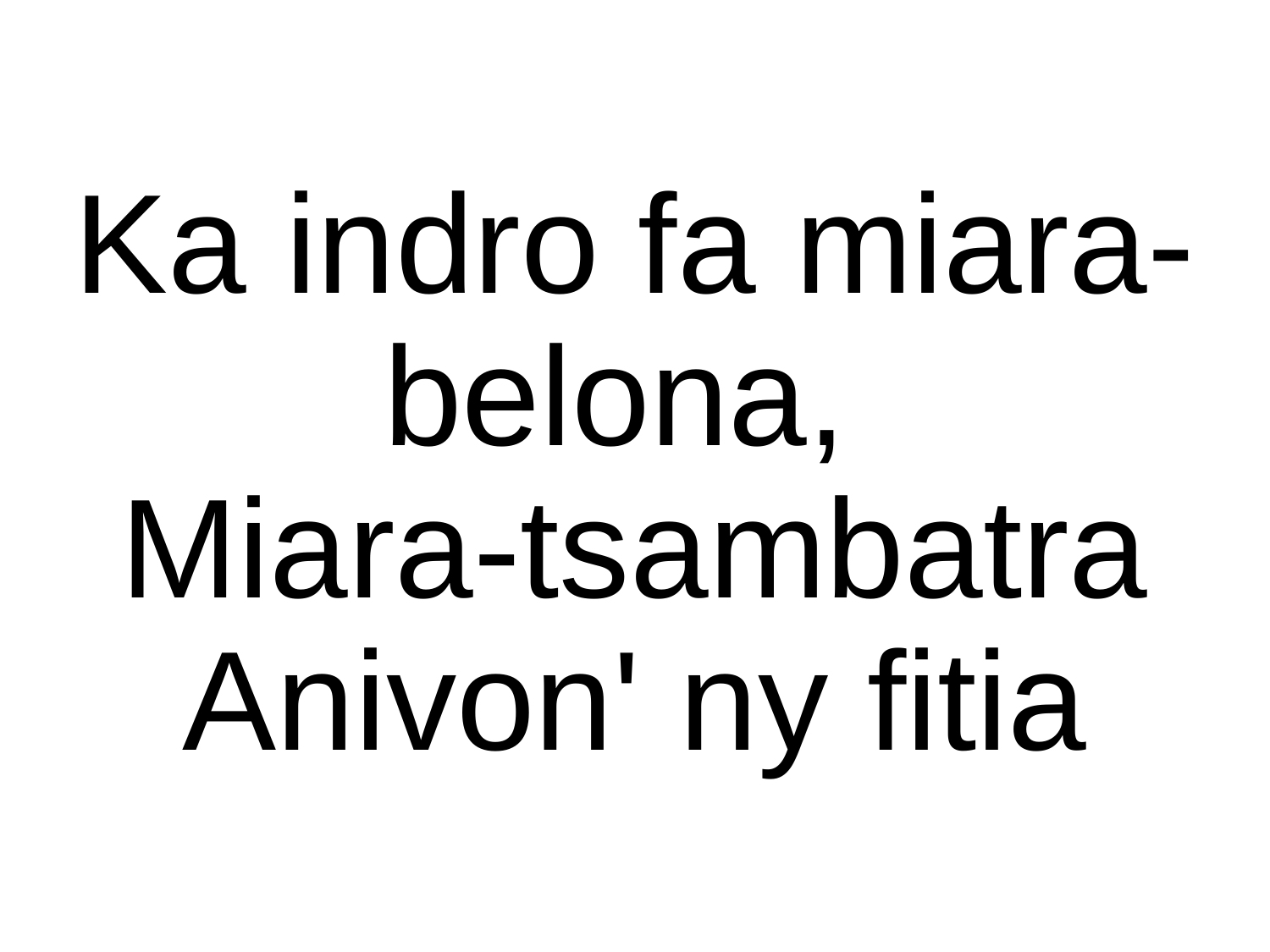

Ka indro fa miara-belona,
Miara-tsambatra
Anivon' ny fitia